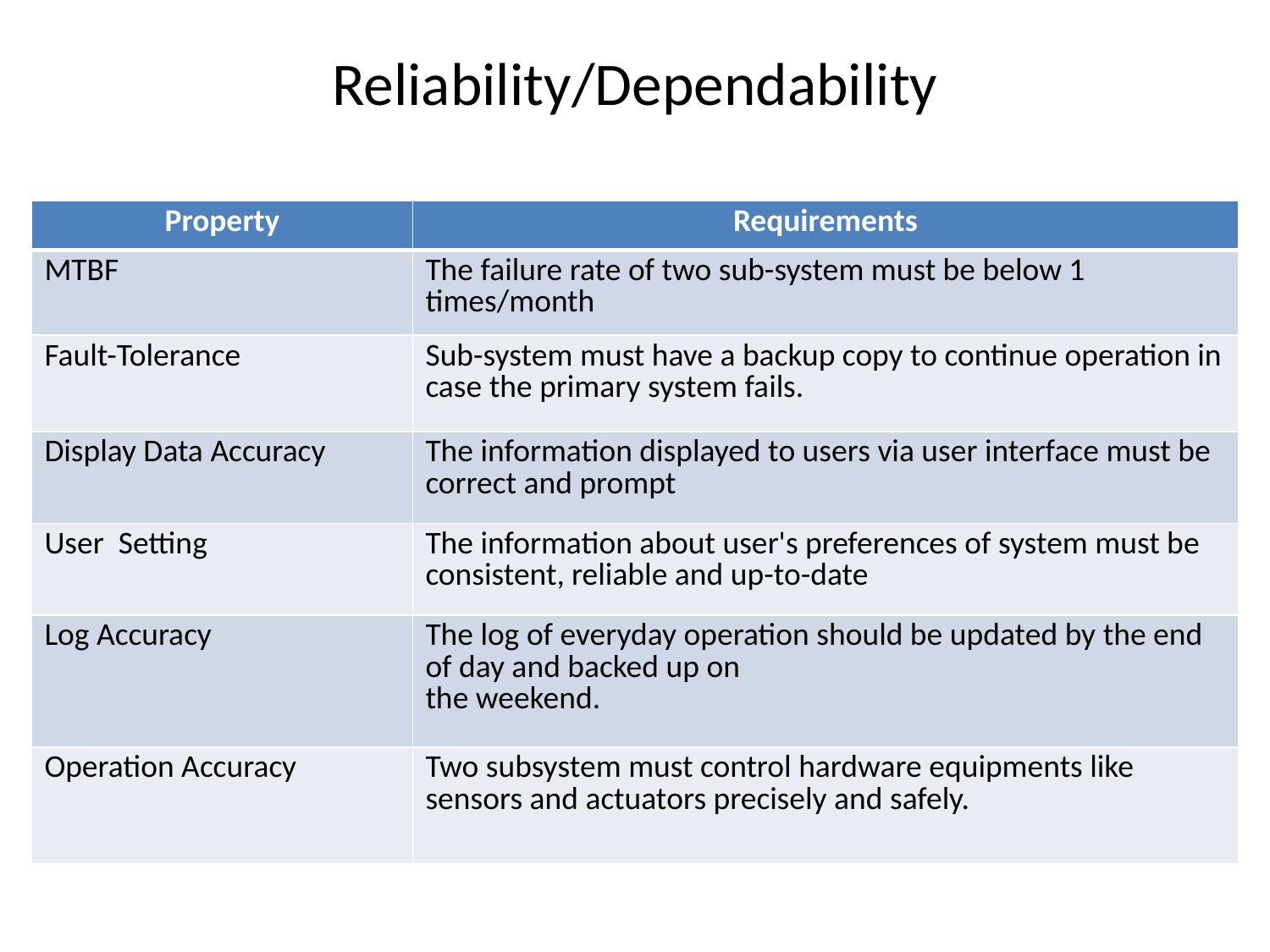

# Reliability/Dependability
| Property | Requirements |
| --- | --- |
| MTBF | The failure rate of two sub-system must be below 1 times/month |
| Fault-Tolerance | Sub-system must have a backup copy to continue operation in case the primary system fails. |
| Display Data Accuracy | The information displayed to users via user interface must be correct and prompt |
| User Setting | The information about user's preferences of system must be consistent, reliable and up-to-date |
| Log Accuracy | The log of everyday operation should be updated by the end of day and backed up on the weekend. |
| Operation Accuracy | Two subsystem must control hardware equipments like sensors and actuators precisely and safely. |